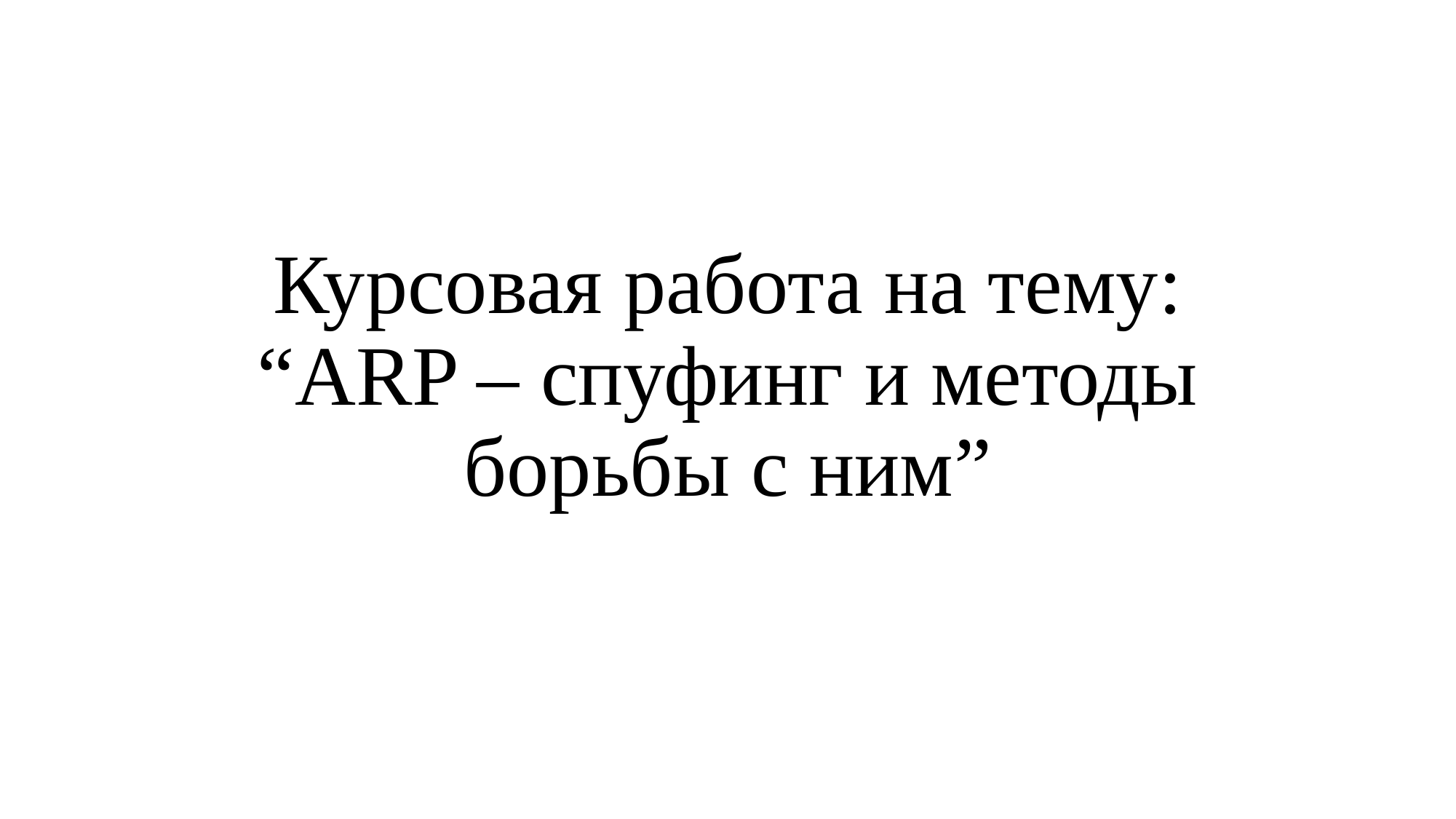

# Курсовая работа на тему: “ARP – спуфинг и методы борьбы с ним”